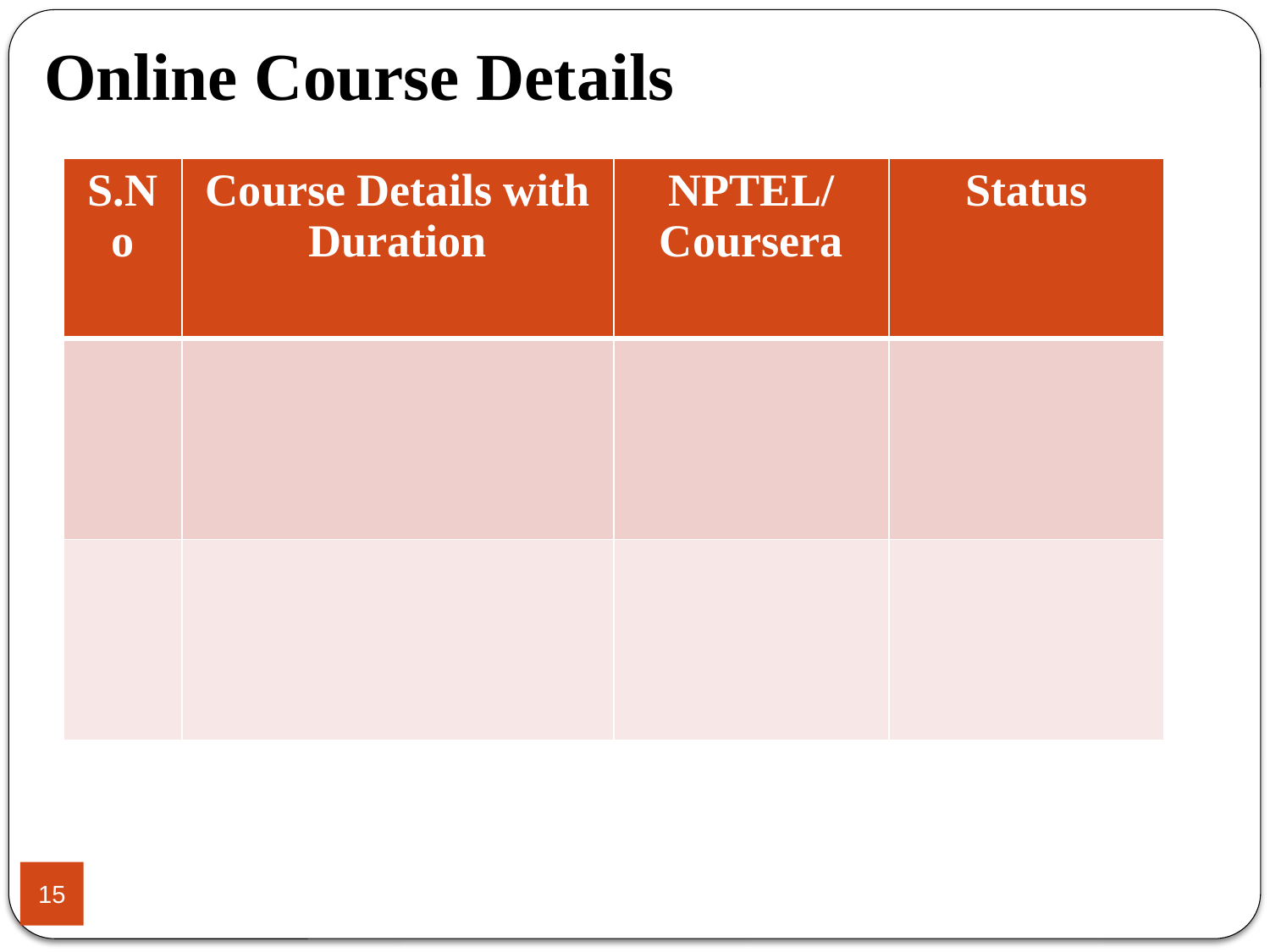

Online Course Details
| S.No | Course Details with Duration | NPTEL/ Coursera | Status |
| --- | --- | --- | --- |
|  |  |  |  |
|  |  |  |  |
15